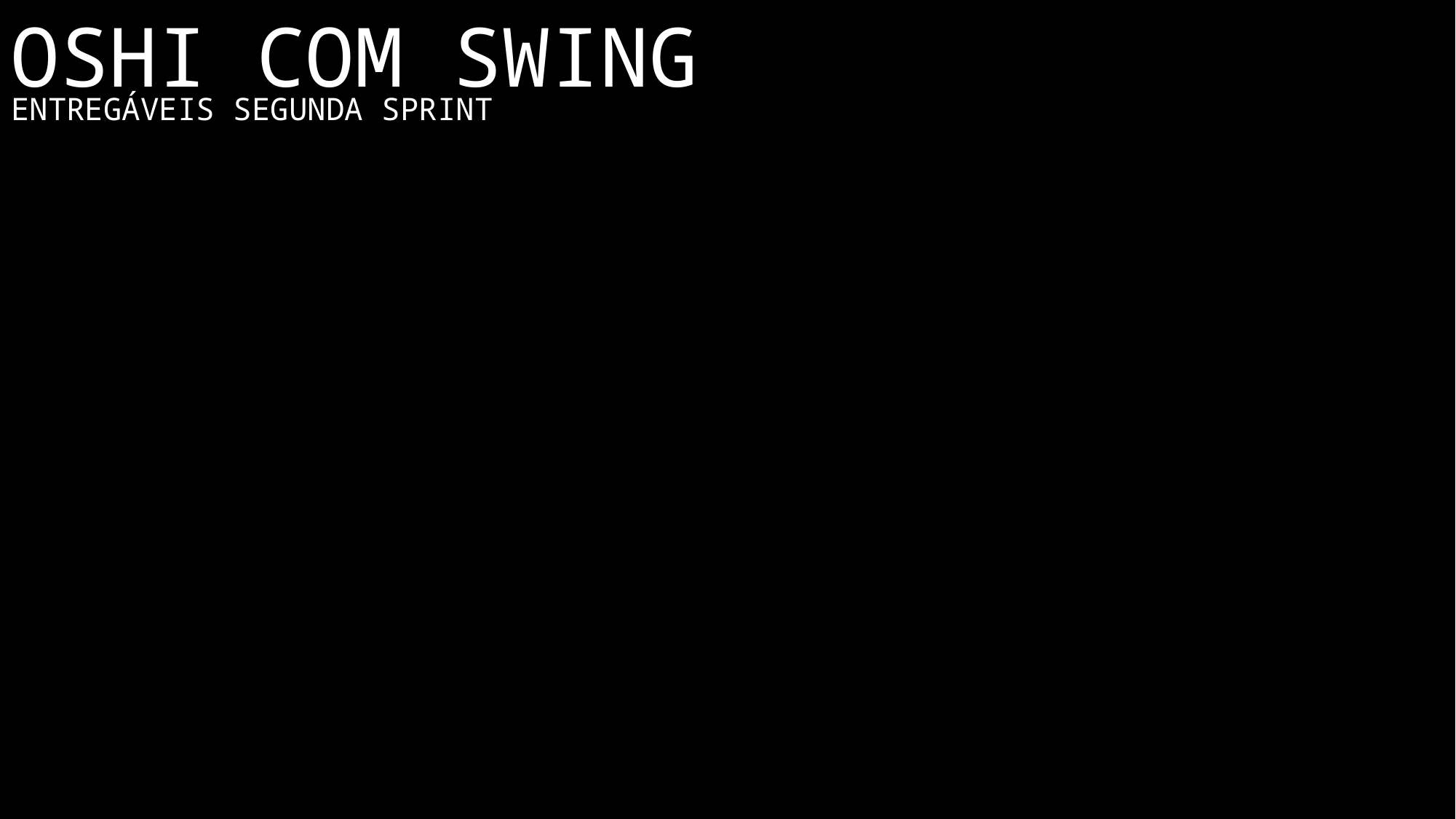

OSHI COM SWING
# ENTREGÁVEIS SEGUNDA SPRINT